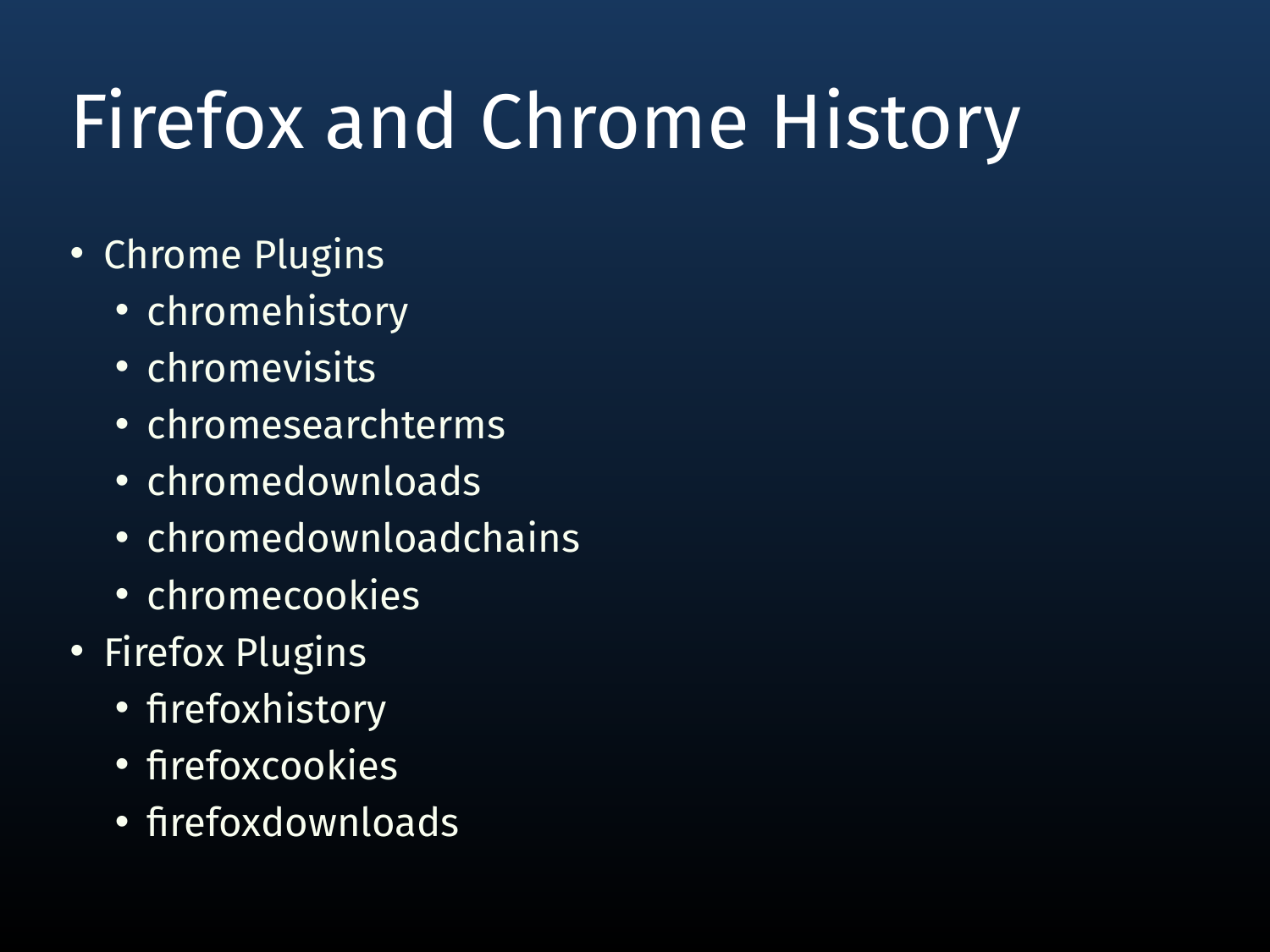

# Firefox and Chrome History
Chrome Plugins
chromehistory
chromevisits
chromesearchterms
chromedownloads
chromedownloadchains
chromecookies
Firefox Plugins
firefoxhistory
firefoxcookies
firefoxdownloads
25